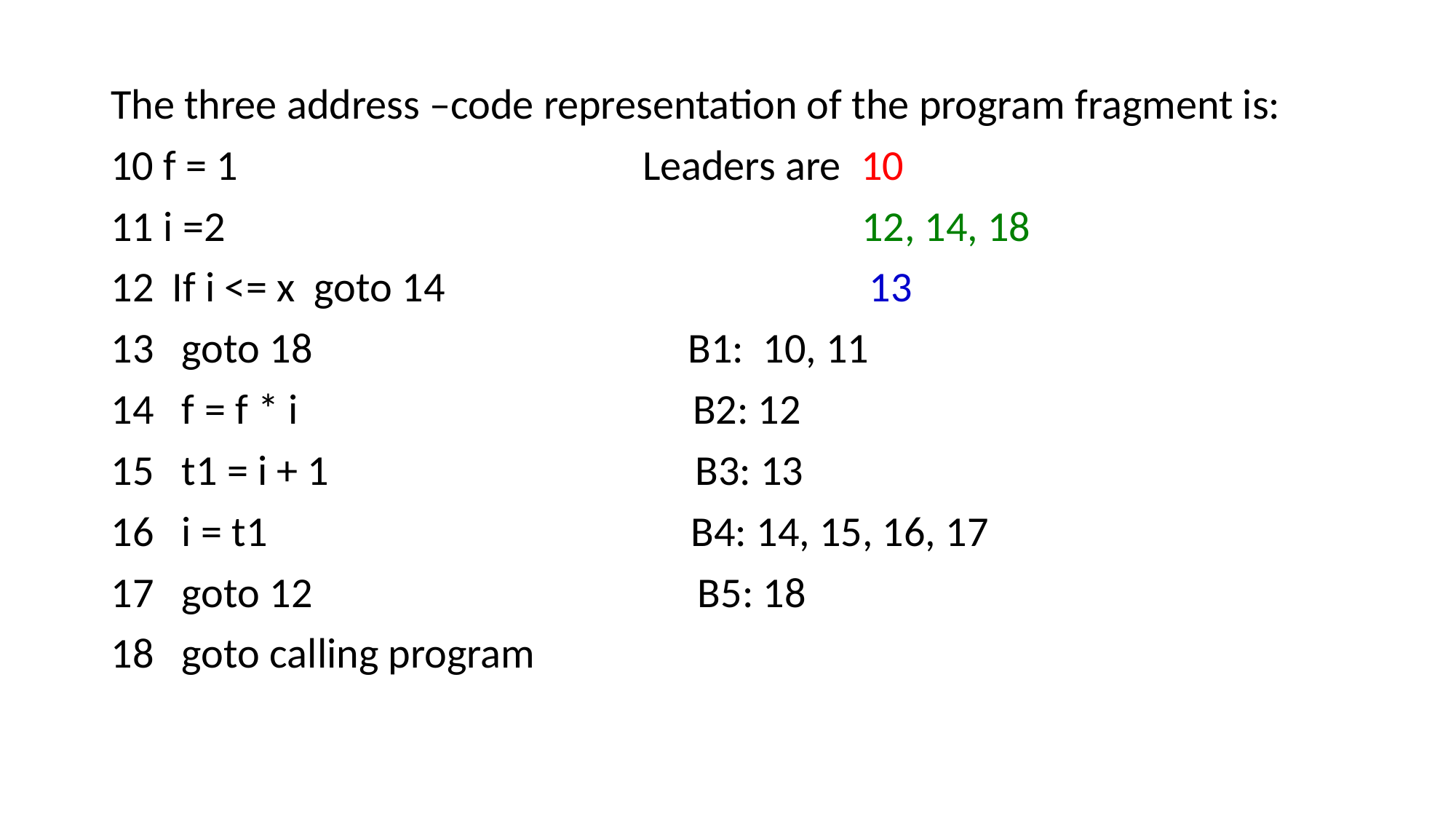

The three address –code representation of the program fragment is:
10 f = 1                                          Leaders are  10
11 i =2                                                                  12, 14, 18
If i <= x  goto 14                                            13
 goto 18                                       B1:  10, 11
 f = f * i                                         B2: 12
 t1 = i + 1                                      B3: 13
 i = t1                                            B4: 14, 15, 16, 17
 goto 12                                        B5: 18
 goto calling program